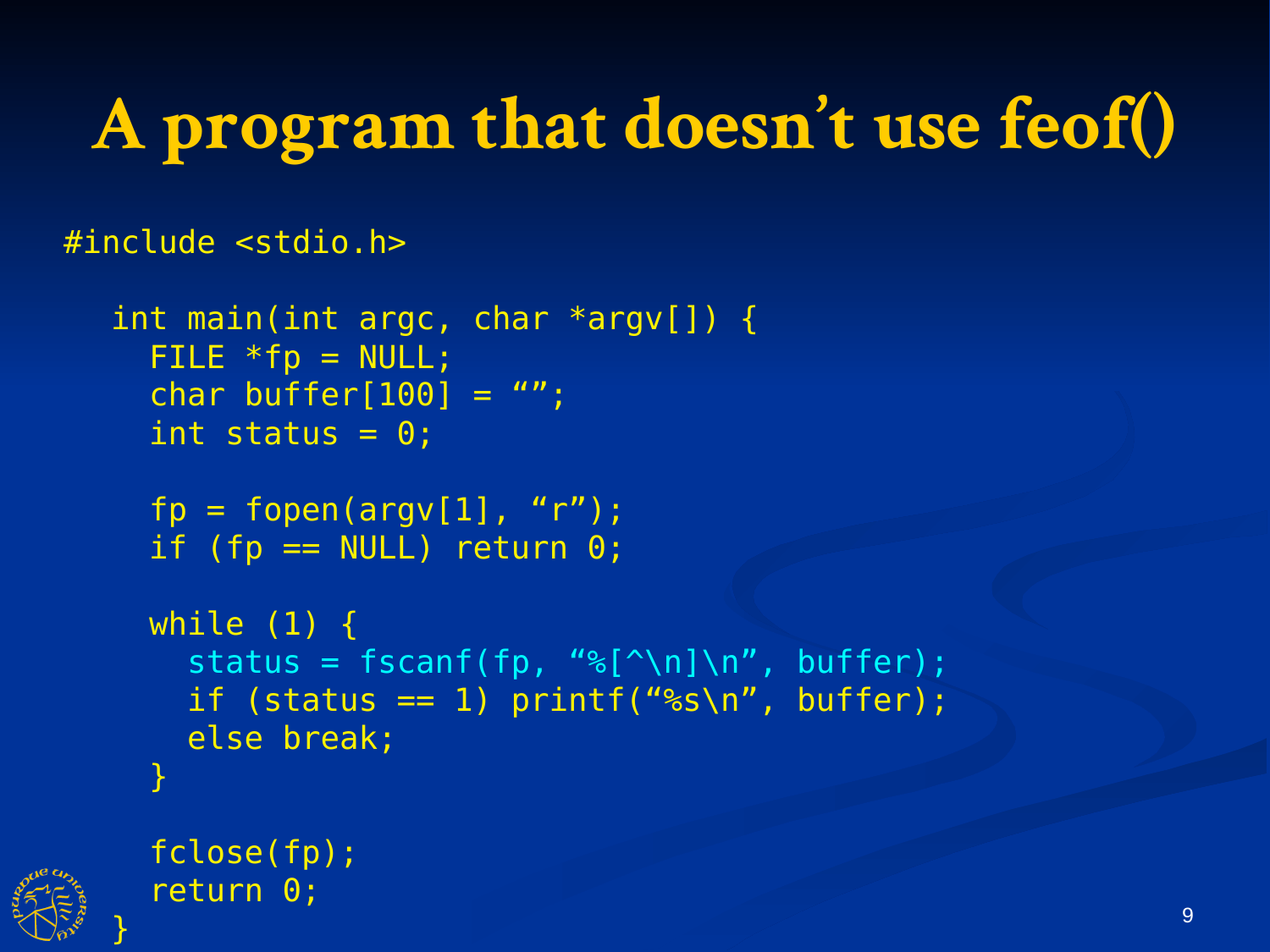

A program that doesn’t use feof()
#include <stdio.h>
int main(int argc, char *argv[]) {
  FILE *fp = NULL;
  char buffer[100] = “”;
  int status = 0;
  fp = fopen(argv[1], “r”);
  if (fp == NULL) return 0;
  while (1) {
    status = fscanf(fp, “%[^\n]\n”, buffer);
    if (status == 1) printf(“%s\n”, buffer);
    else break;
  }
  fclose(fp);
  return 0;
}
9